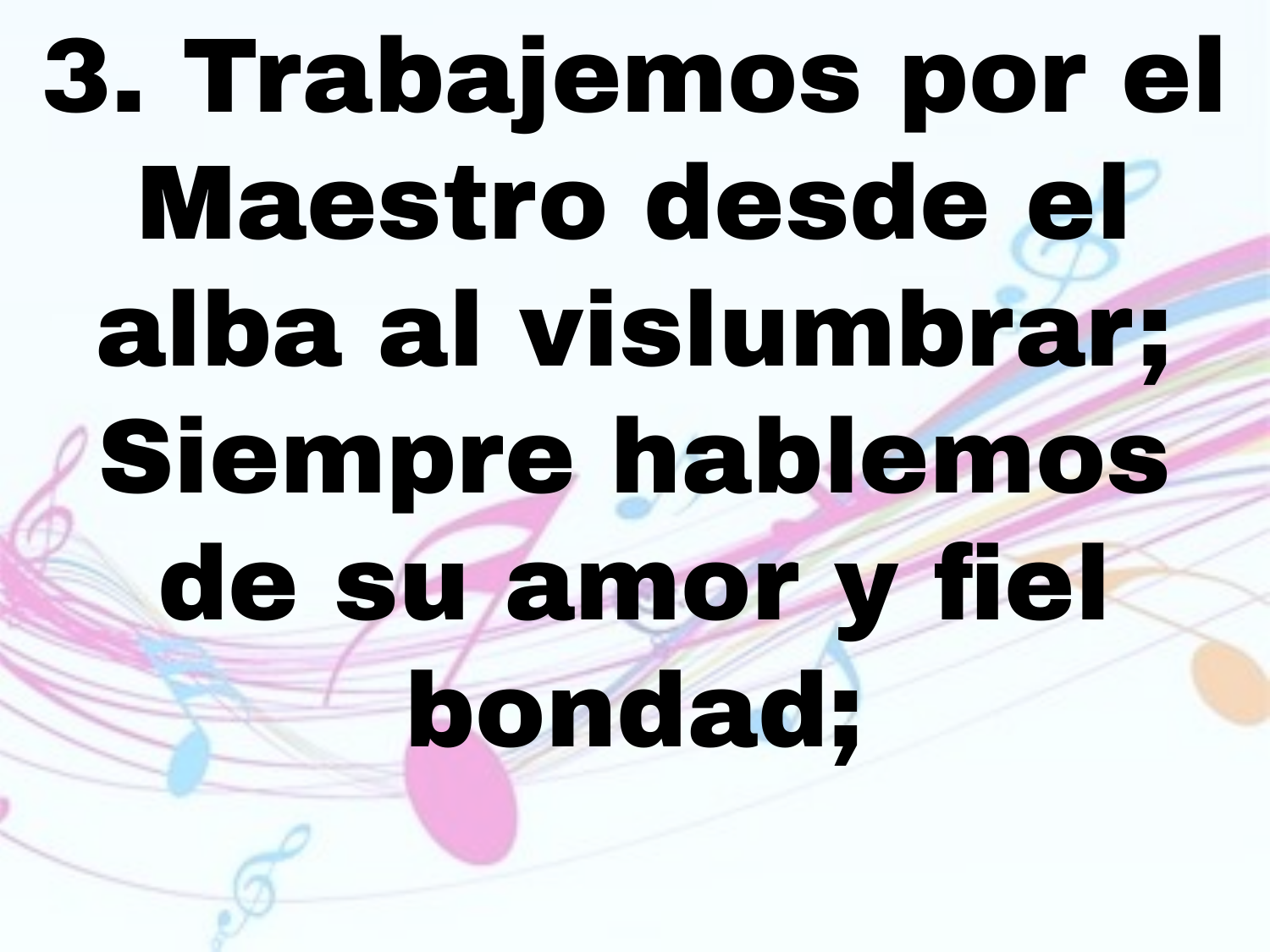

3. Trabajemos por el Maestro desde el alba al vislumbrar; Siempre hablemos de su amor y fiel
bondad;